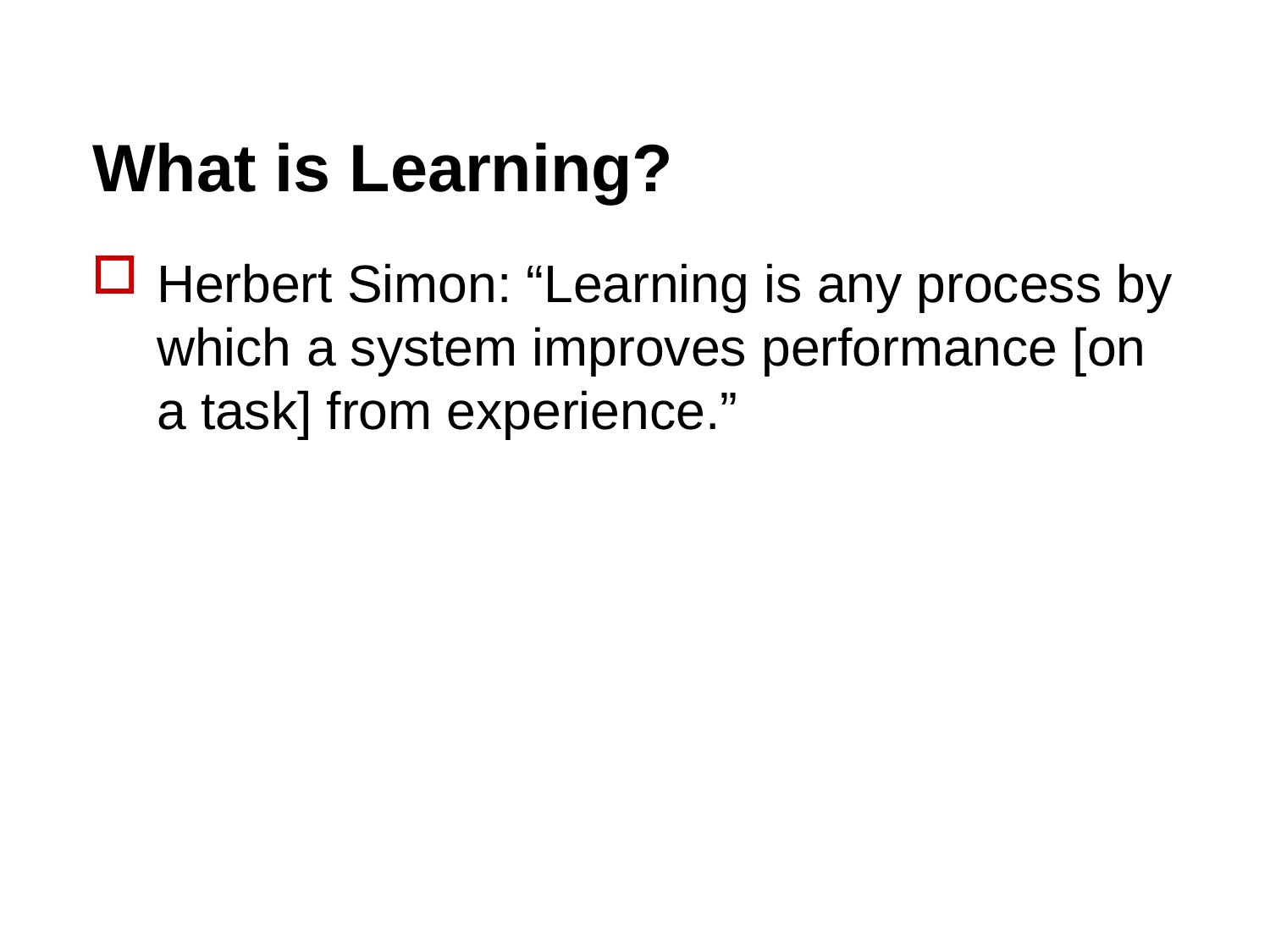

# What is Learning?
Herbert Simon: “Learning is any process by which a system improves performance [on a task] from experience.”